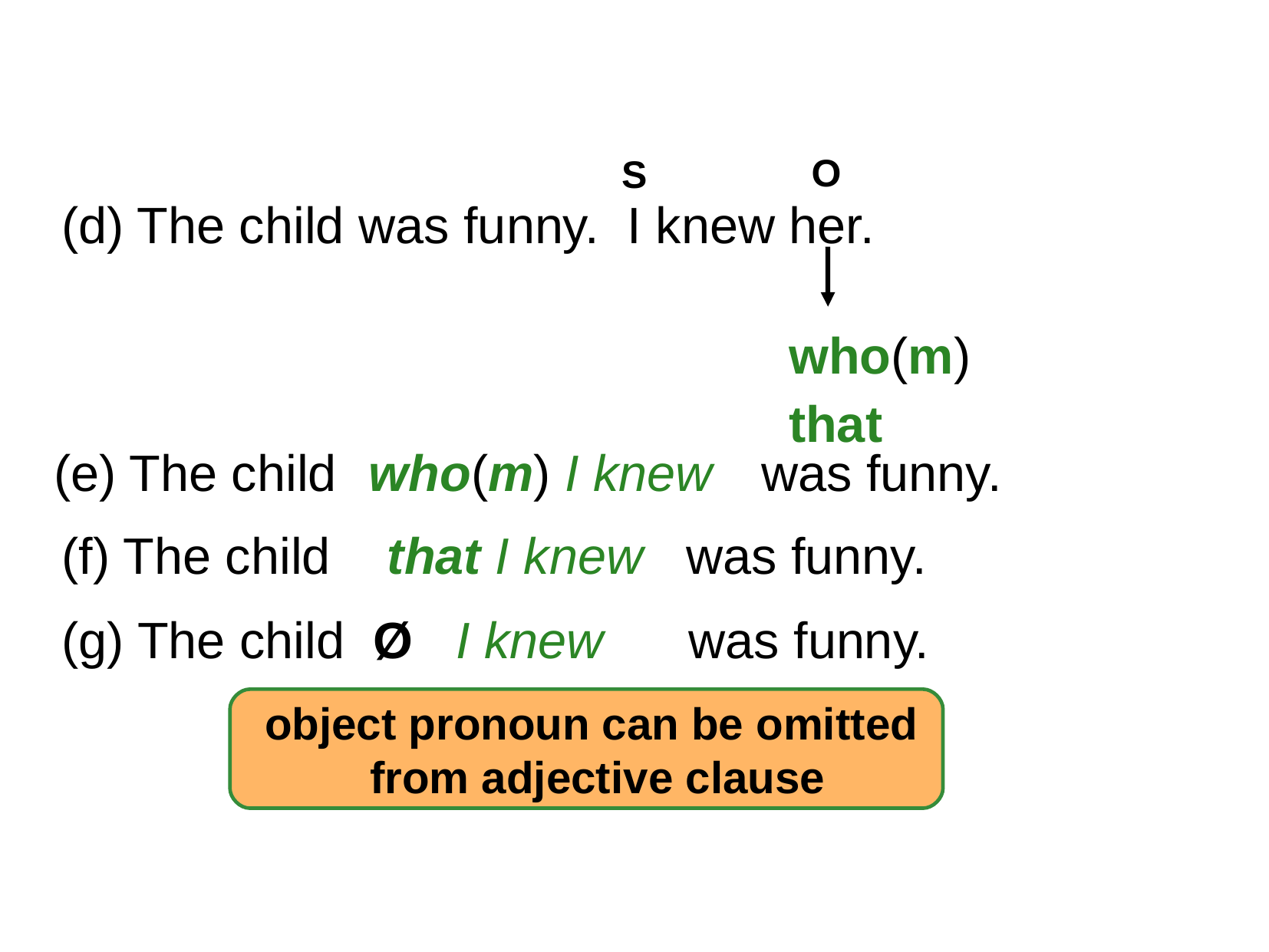

12-3 USING WHO, WHO(M), AND THAT IN ADJECTIVE
        CLAUSES
O
S
(d) The child was funny.  I knew her.

who(m)
that

(e) The child                              was funny.
who(m) I knew
(f) The child    that I knew   was funny.
(g) The child  Ø   I knew      was funny.

object pronoun can be omitted
from adjective clause